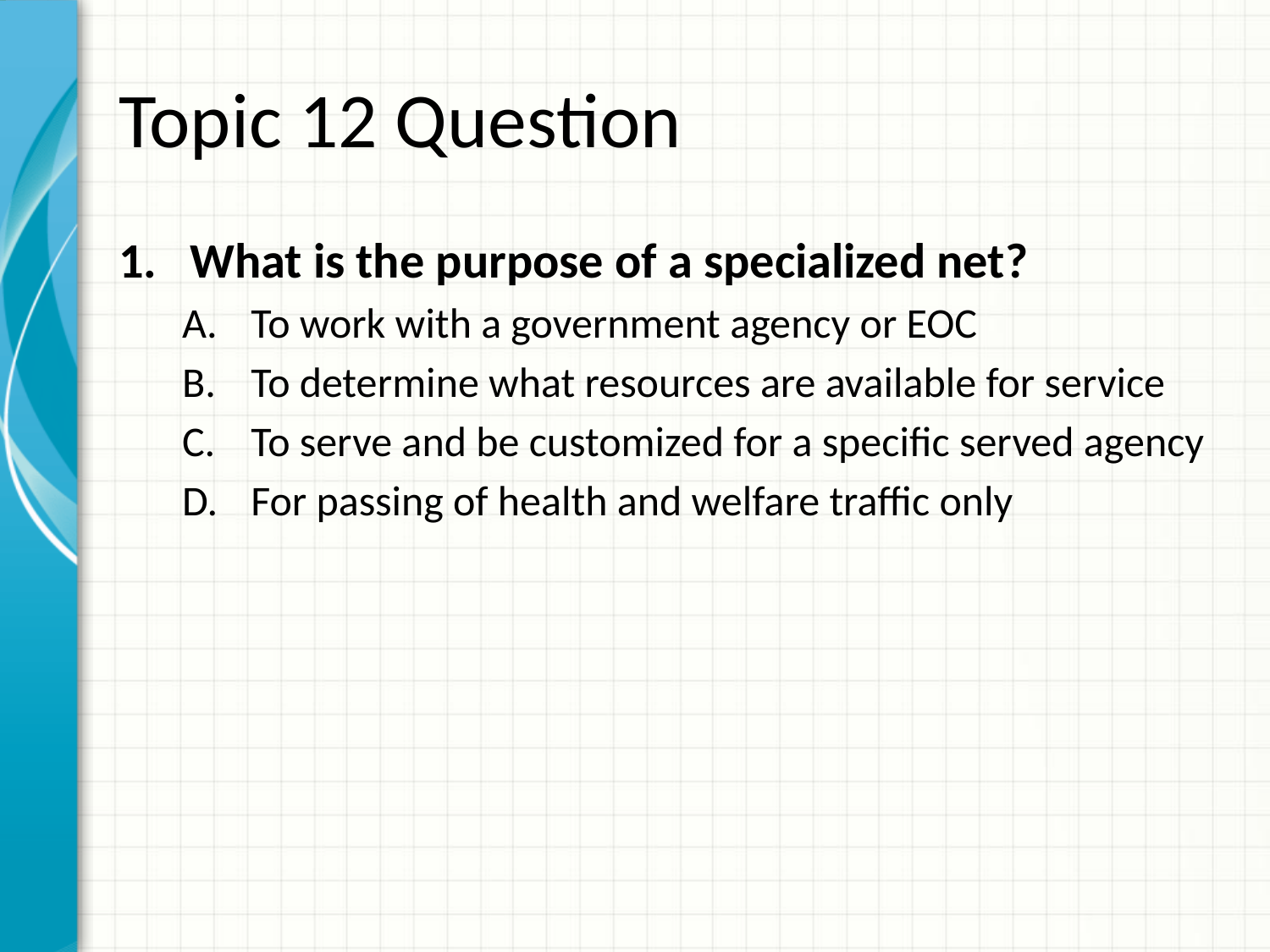

# Topic 12 Question
What is the purpose of a specialized net?
To work with a government agency or EOC
To determine what resources are available for service
To serve and be customized for a specific served agency
For passing of health and welfare traffic only